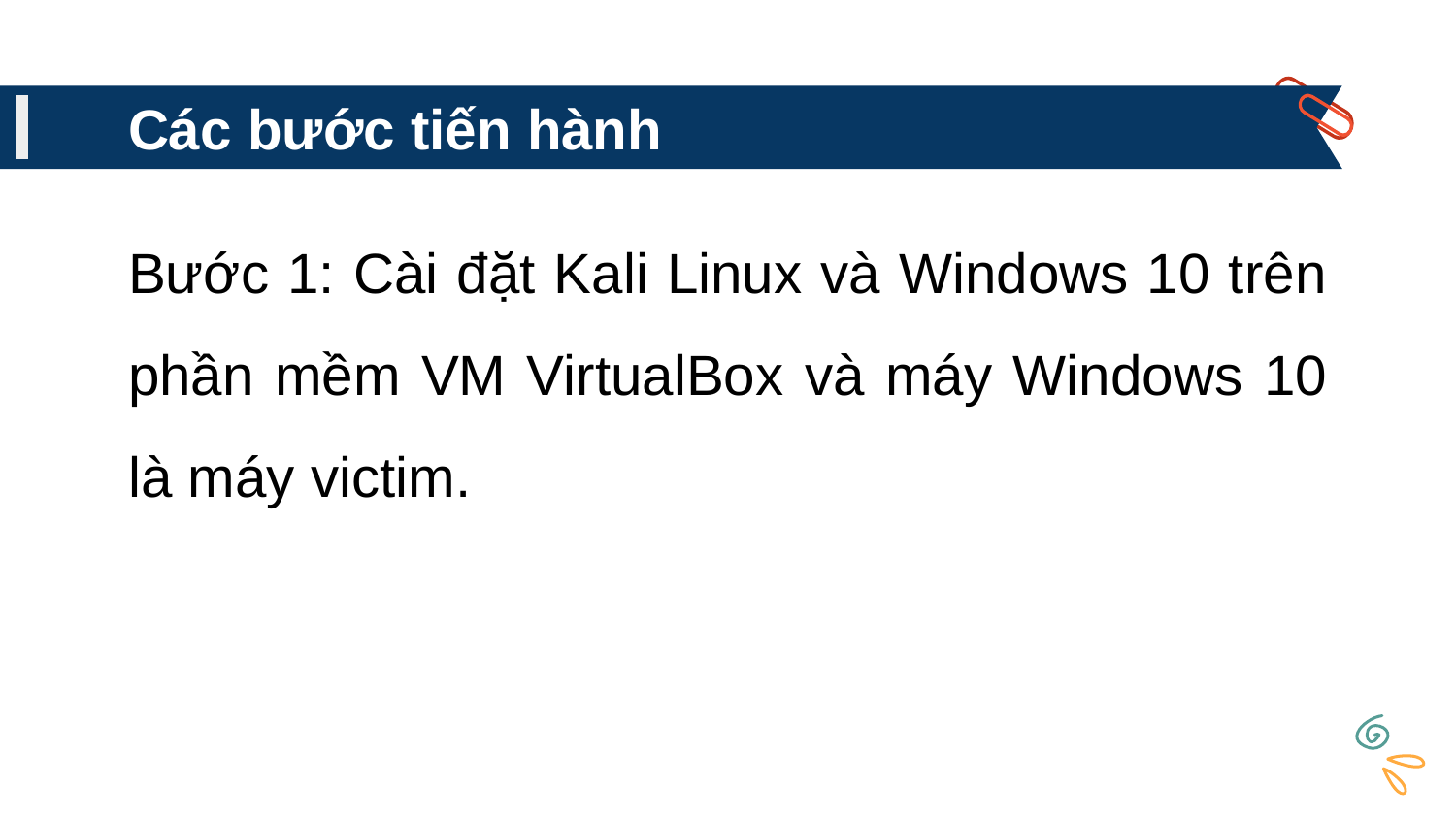

# Các bước tiến hành
Bước 1: Cài đặt Kali Linux và Windows 10 trên phần mềm VM VirtualBox và máy Windows 10 là máy victim.